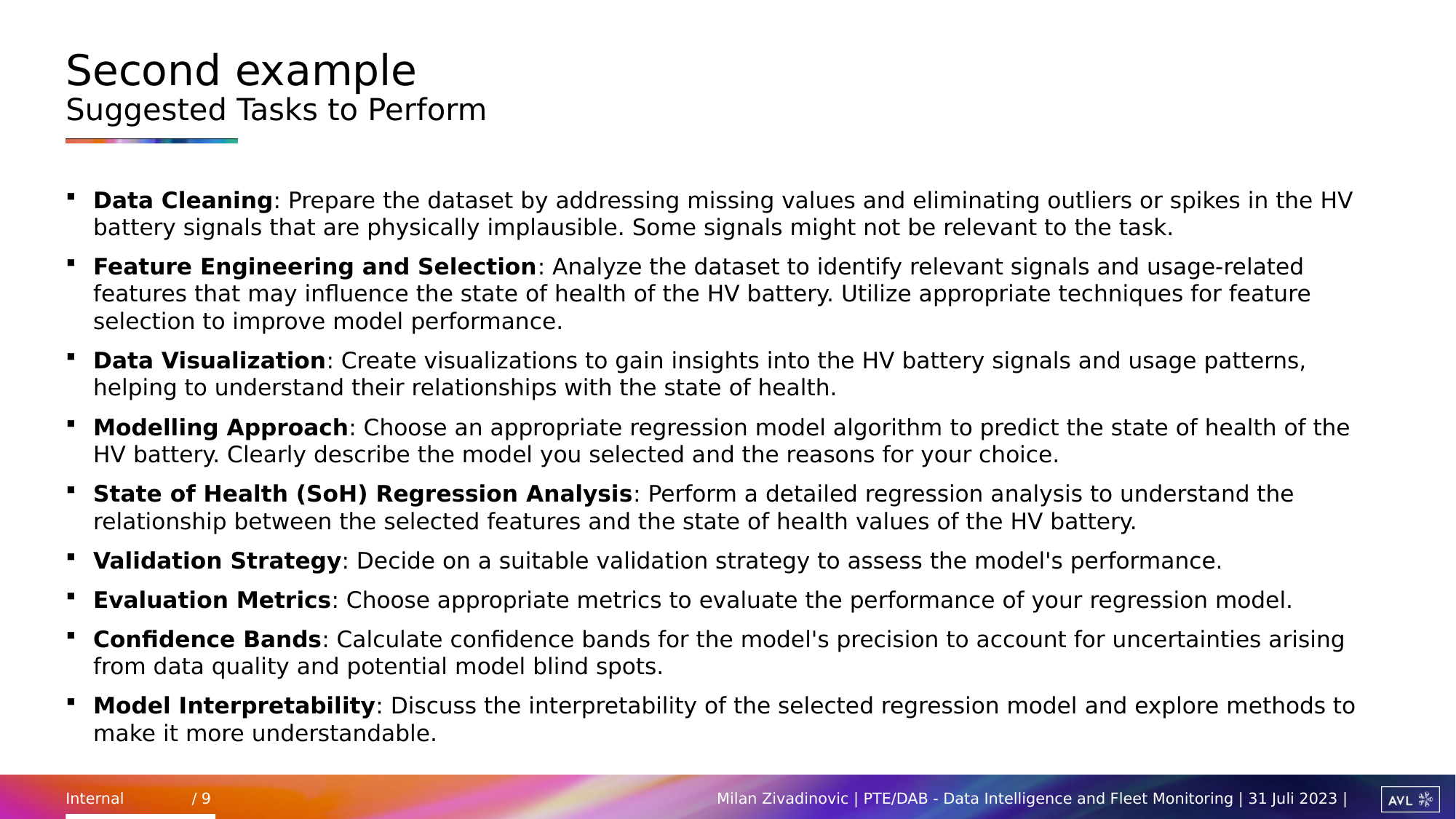

# Second example Suggested Tasks to Perform
Data Cleaning: Prepare the dataset by addressing missing values and eliminating outliers or spikes in the HV battery signals that are physically implausible. Some signals might not be relevant to the task.
Feature Engineering and Selection: Analyze the dataset to identify relevant signals and usage-related features that may influence the state of health of the HV battery. Utilize appropriate techniques for feature selection to improve model performance.
Data Visualization: Create visualizations to gain insights into the HV battery signals and usage patterns, helping to understand their relationships with the state of health.
Modelling Approach: Choose an appropriate regression model algorithm to predict the state of health of the HV battery. Clearly describe the model you selected and the reasons for your choice.
State of Health (SoH) Regression Analysis: Perform a detailed regression analysis to understand the relationship between the selected features and the state of health values of the HV battery.
Validation Strategy: Decide on a suitable validation strategy to assess the model's performance.
Evaluation Metrics: Choose appropriate metrics to evaluate the performance of your regression model.
Confidence Bands: Calculate confidence bands for the model's precision to account for uncertainties arising from data quality and potential model blind spots.
Model Interpretability: Discuss the interpretability of the selected regression model and explore methods to make it more understandable.